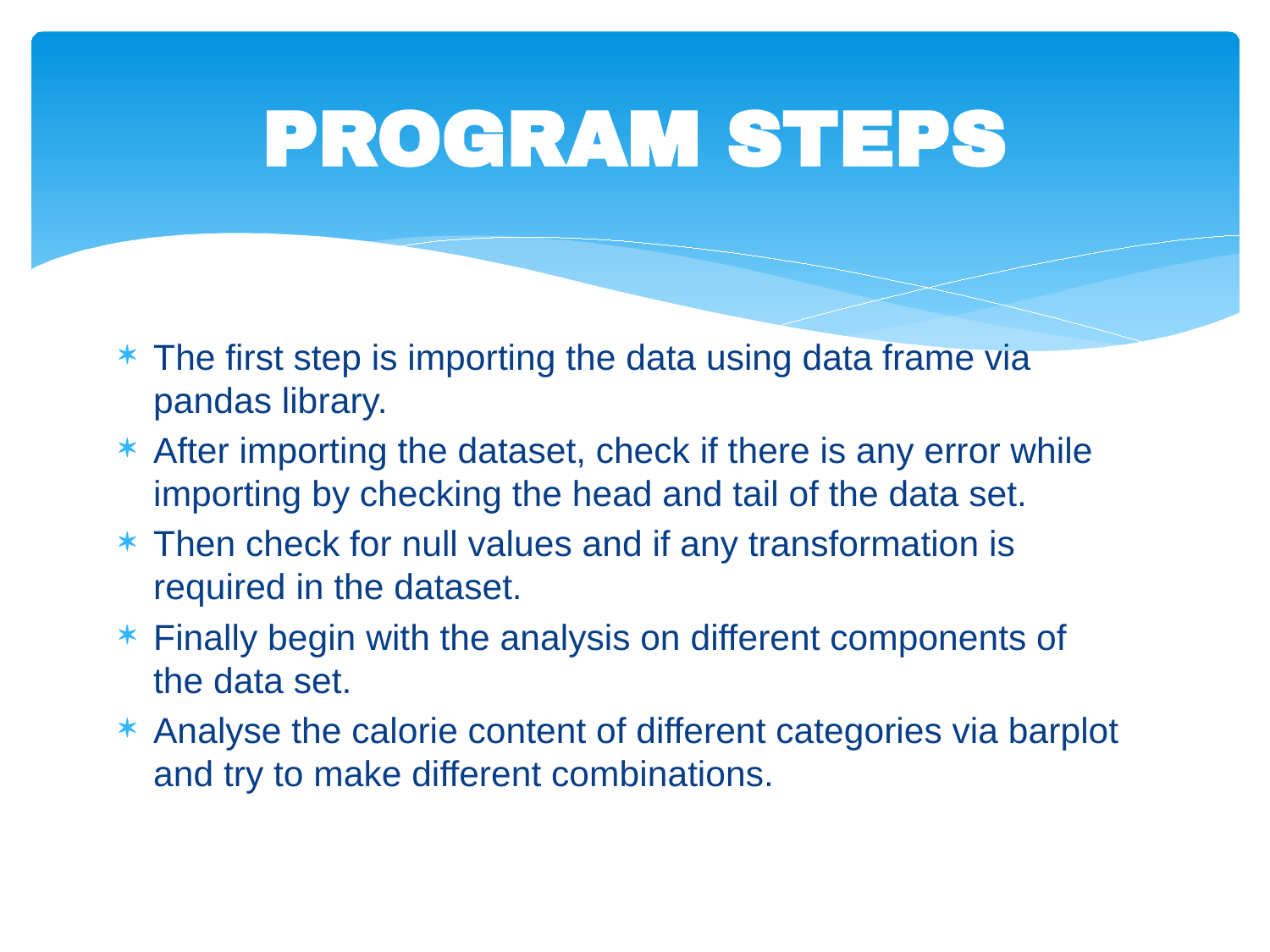

# PROGRAM STEPS
The first step is importing the data using data frame via pandas library.
After importing the dataset, check if there is any error while importing by checking the head and tail of the data set.
Then check for null values and if any transformation is required in the dataset.
Finally begin with the analysis on different components of the data set.
Analyse the calorie content of different categories via barplot and try to make different combinations.